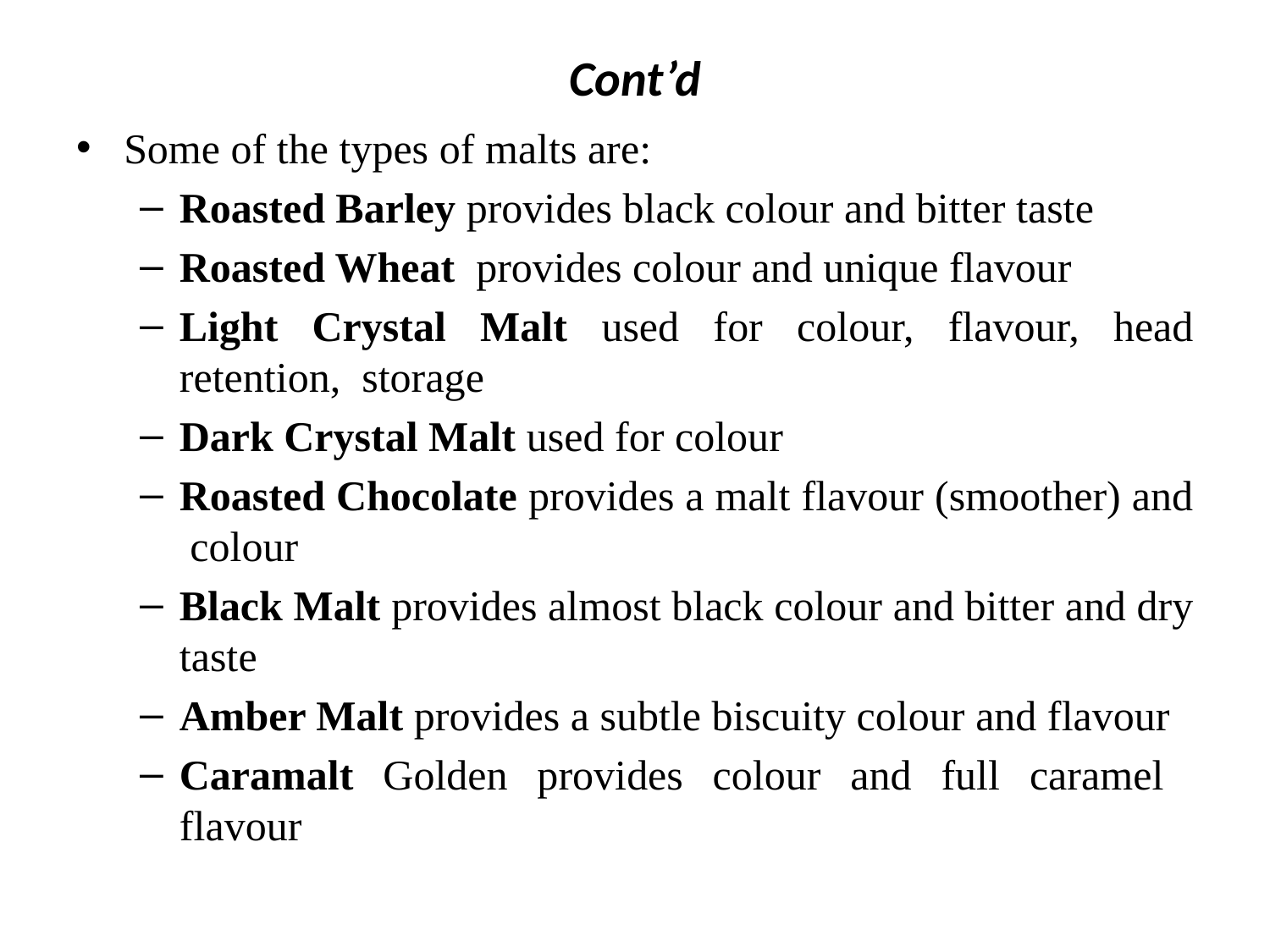

# Cont’d
Some of the types of malts are:
Roasted Barley provides black colour and bitter taste
Roasted Wheat  provides colour and unique flavour
Light Crystal Malt used for colour, flavour, head retention,  storage
Dark Crystal Malt used for colour
Roasted Chocolate provides a malt flavour (smoother) and  colour
Black Malt provides almost black colour and bitter and dry taste
Amber Malt provides a subtle biscuity colour and flavour
Caramalt Golden provides colour and full caramel  flavour